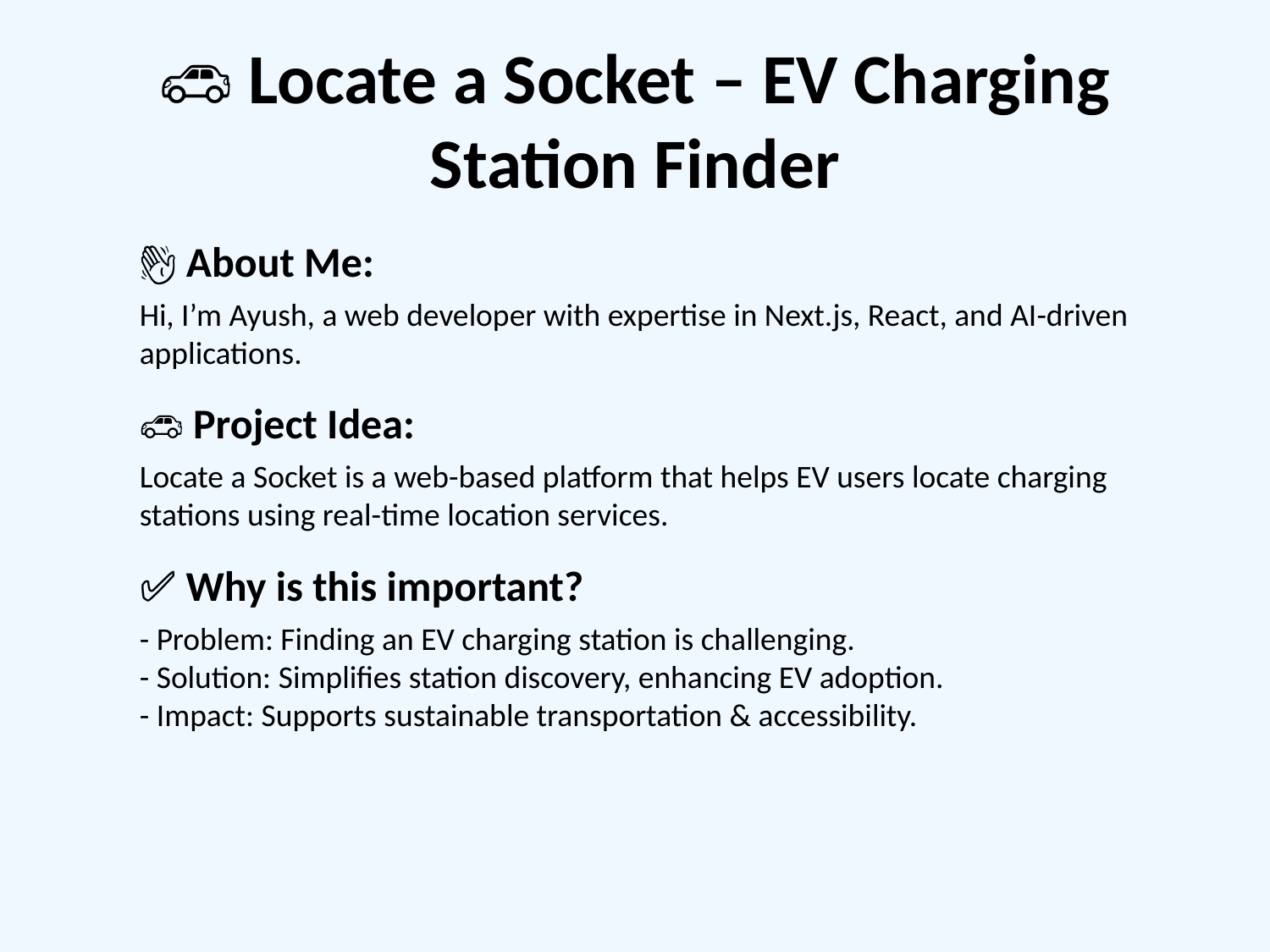

# 🚗 Locate a Socket – EV Charging Station Finder

👋 About Me:
Hi, I’m Ayush, a web developer with expertise in Next.js, React, and AI-driven applications.
🚗 Project Idea:
Locate a Socket is a web-based platform that helps EV users locate charging stations using real-time location services.
✅ Why is this important?
- Problem: Finding an EV charging station is challenging.
- Solution: Simplifies station discovery, enhancing EV adoption.
- Impact: Supports sustainable transportation & accessibility.